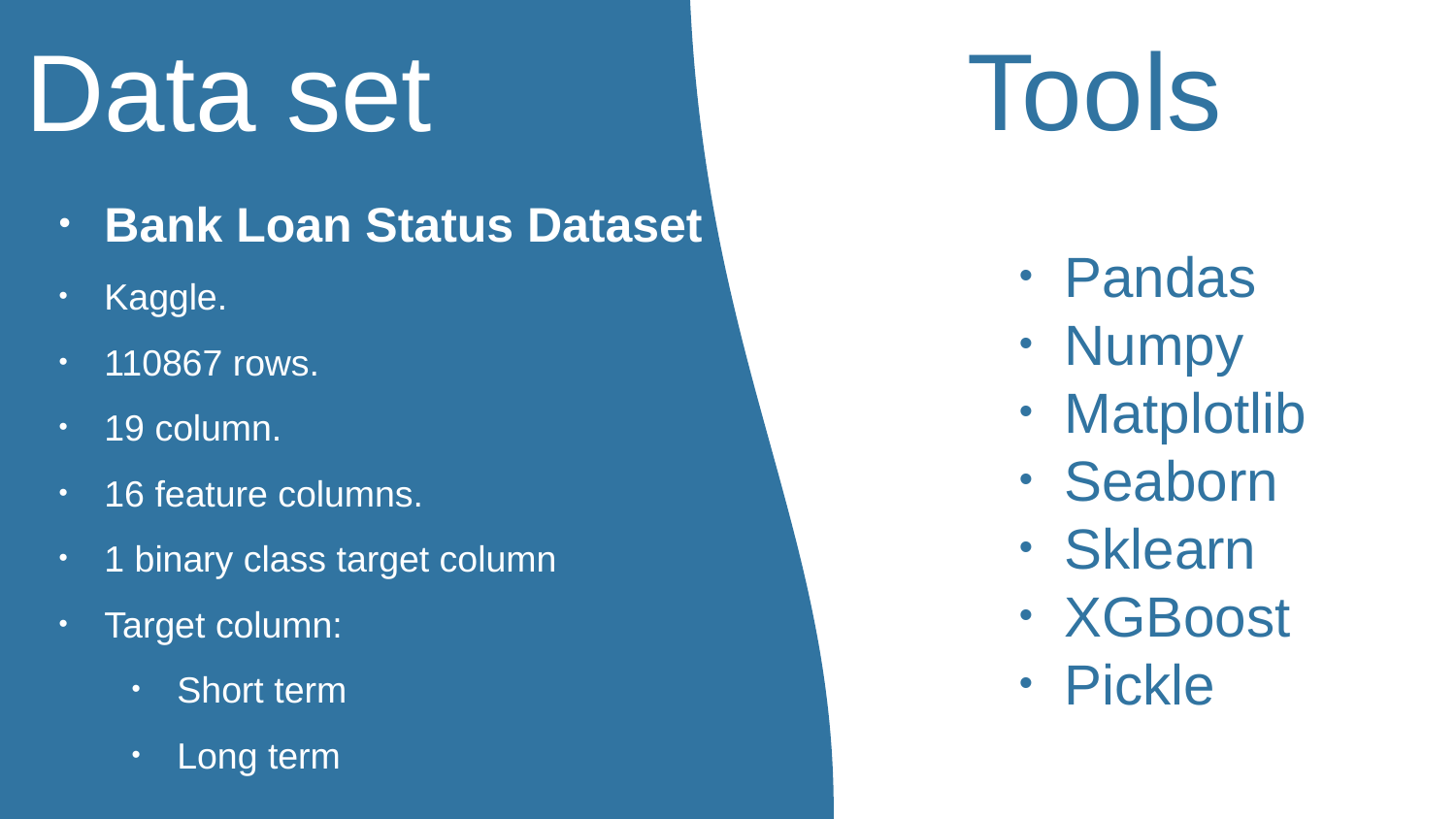

Tools
# Data set
Bank Loan Status Dataset
Kaggle.
110867 rows.
19 column.
16 feature columns.
1 binary class target column
Target column:
Short term
Long term
Pandas
Numpy
Matplotlib
Seaborn
Sklearn
XGBoost
Pickle